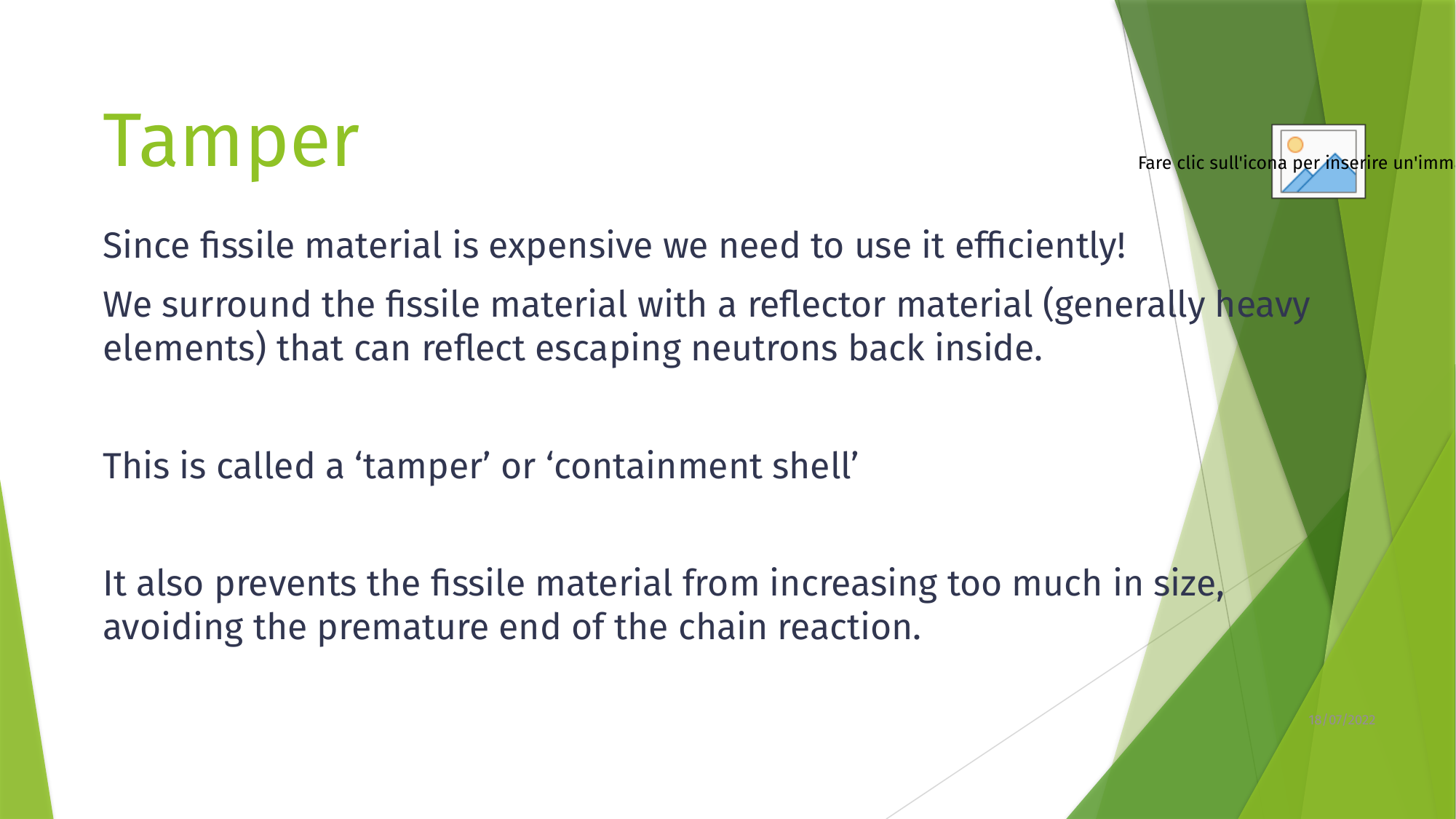

# Tamper

Since fissile material is expensive we need to use it efficiently!
We surround the fissile material with a reflector material (generally heavy elements) that can reflect escaping neutrons back inside.

This is called a ‘tamper’ or ‘containment shell’

It also prevents the fissile material from increasing too much in size, avoiding the premature end of the chain reaction.
18/07/2022